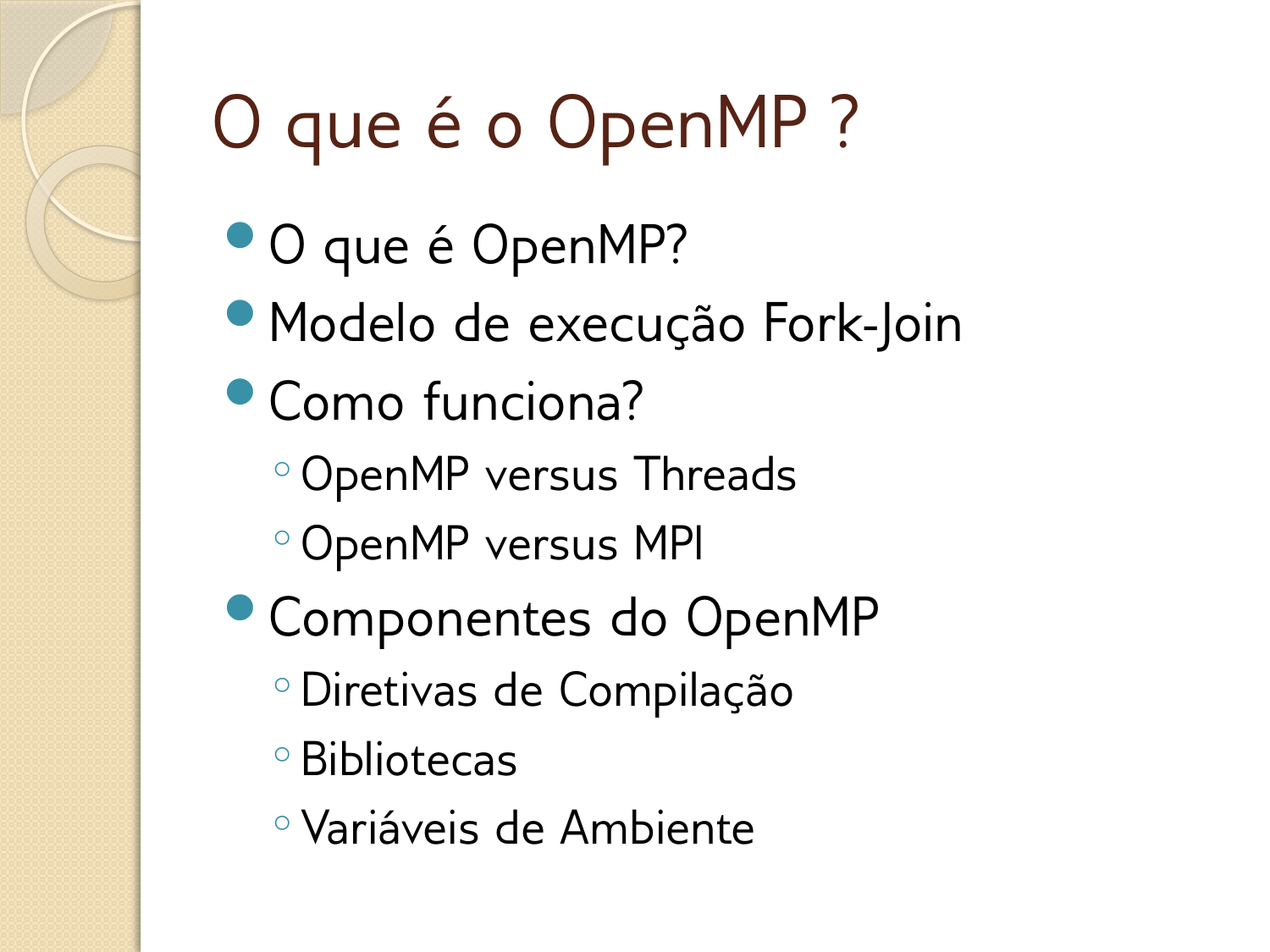

# O que é o OpenMP ?
O que é OpenMP?
Modelo de execução Fork-Join
Como funciona?
OpenMP versus Threads
OpenMP versus MPI
Componentes do OpenMP
Diretivas de Compilação
Bibliotecas
Variáveis de Ambiente